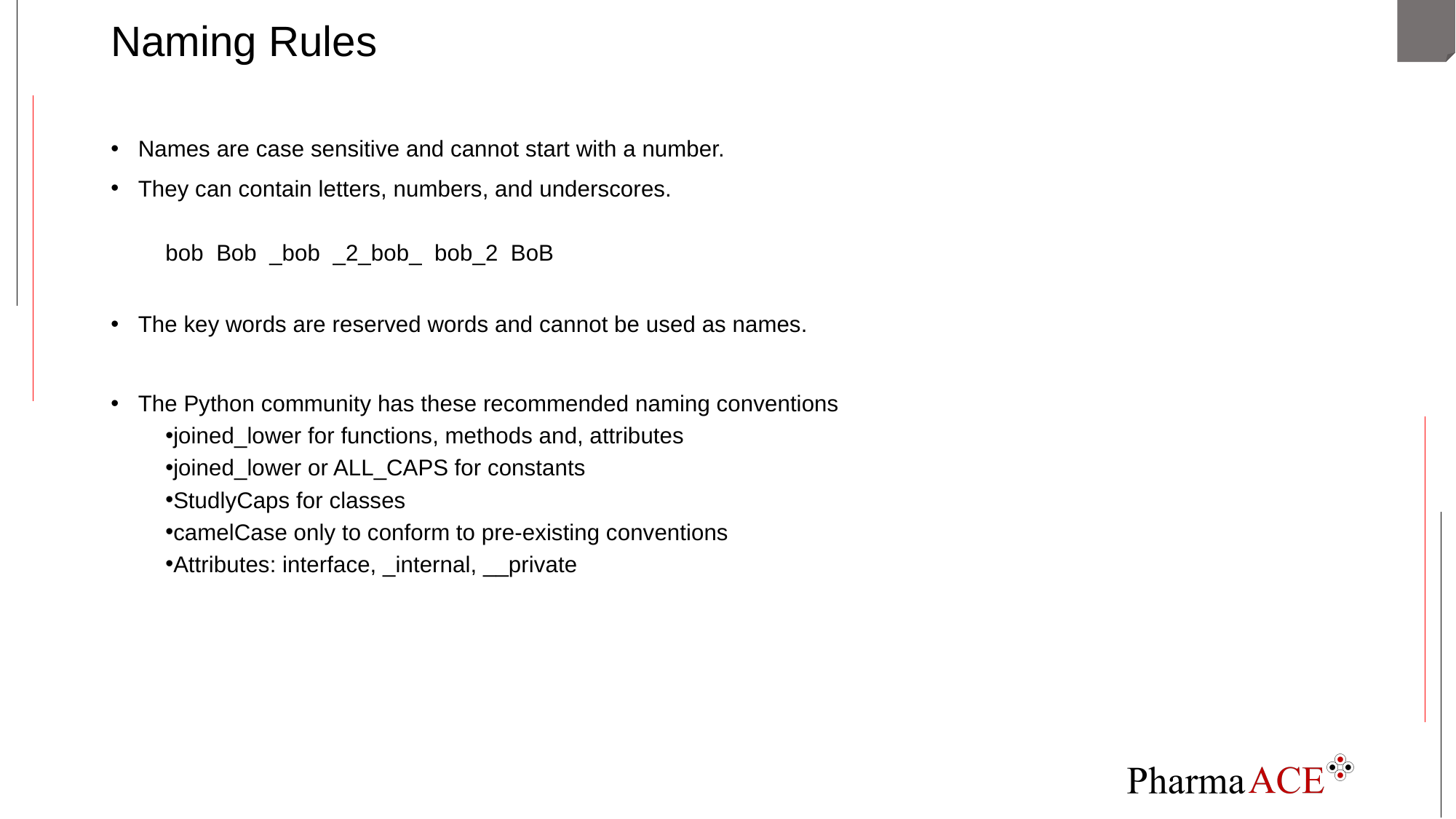

# Naming Rules
Names are case sensitive and cannot start with a number.
They can contain letters, numbers, and underscores.

bob  Bob  _bob  _2_bob_  bob_2  BoB

The key words are reserved words and cannot be used as names.

The Python community has these recommended naming conventions
joined_lower for functions, methods and, attributes
joined_lower or ALL_CAPS for constants
StudlyCaps for classes
camelCase only to conform to pre-existing conventions
Attributes: interface, _internal, __private